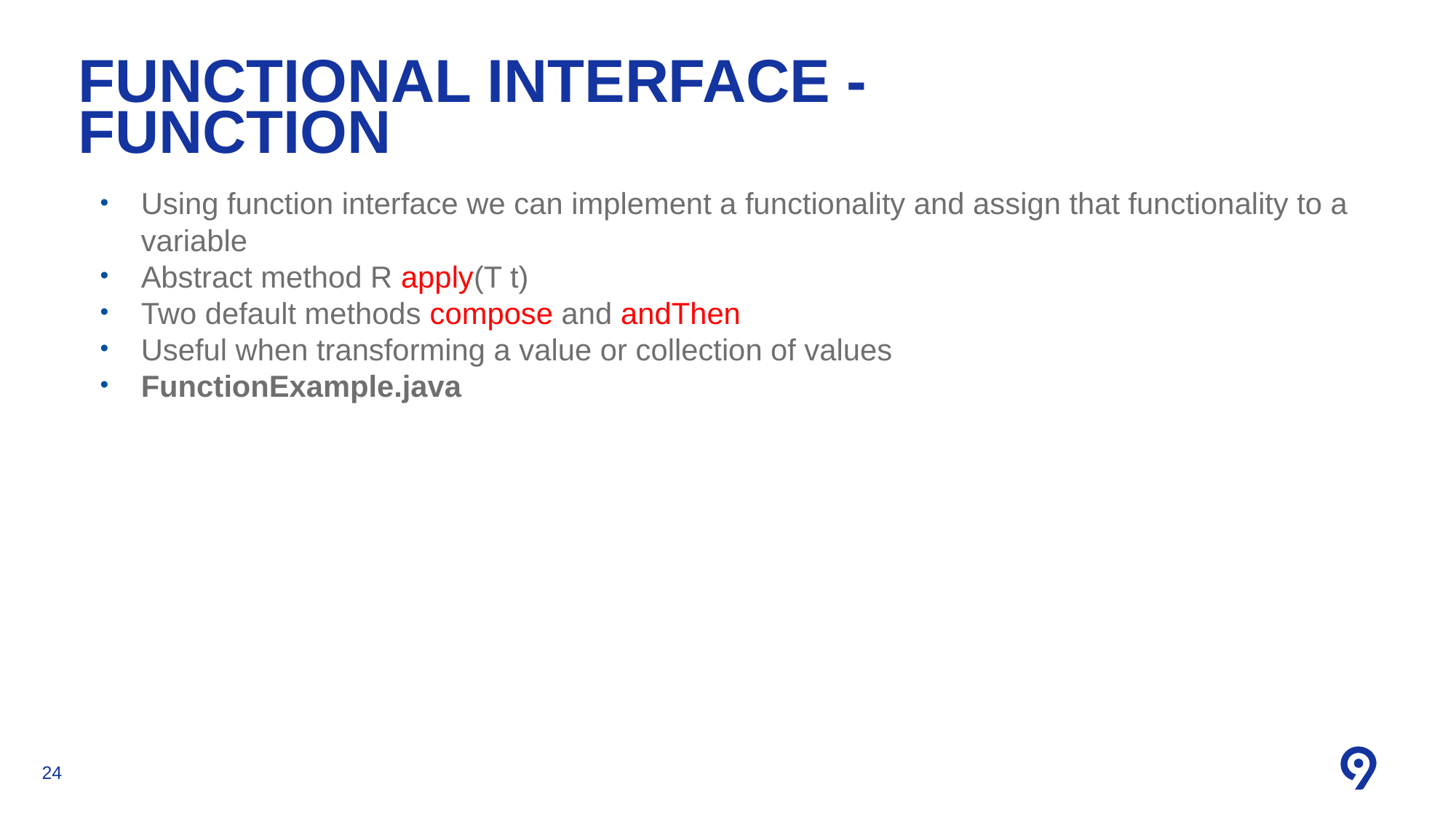

FUNCTIONAL INTERFACE - FUNCTION
Using function interface we can implement a functionality and assign that functionality to a variable
Abstract method R apply(T t)
Two default methods compose and andThen
Useful when transforming a value or collection of values
FunctionExample.java

24